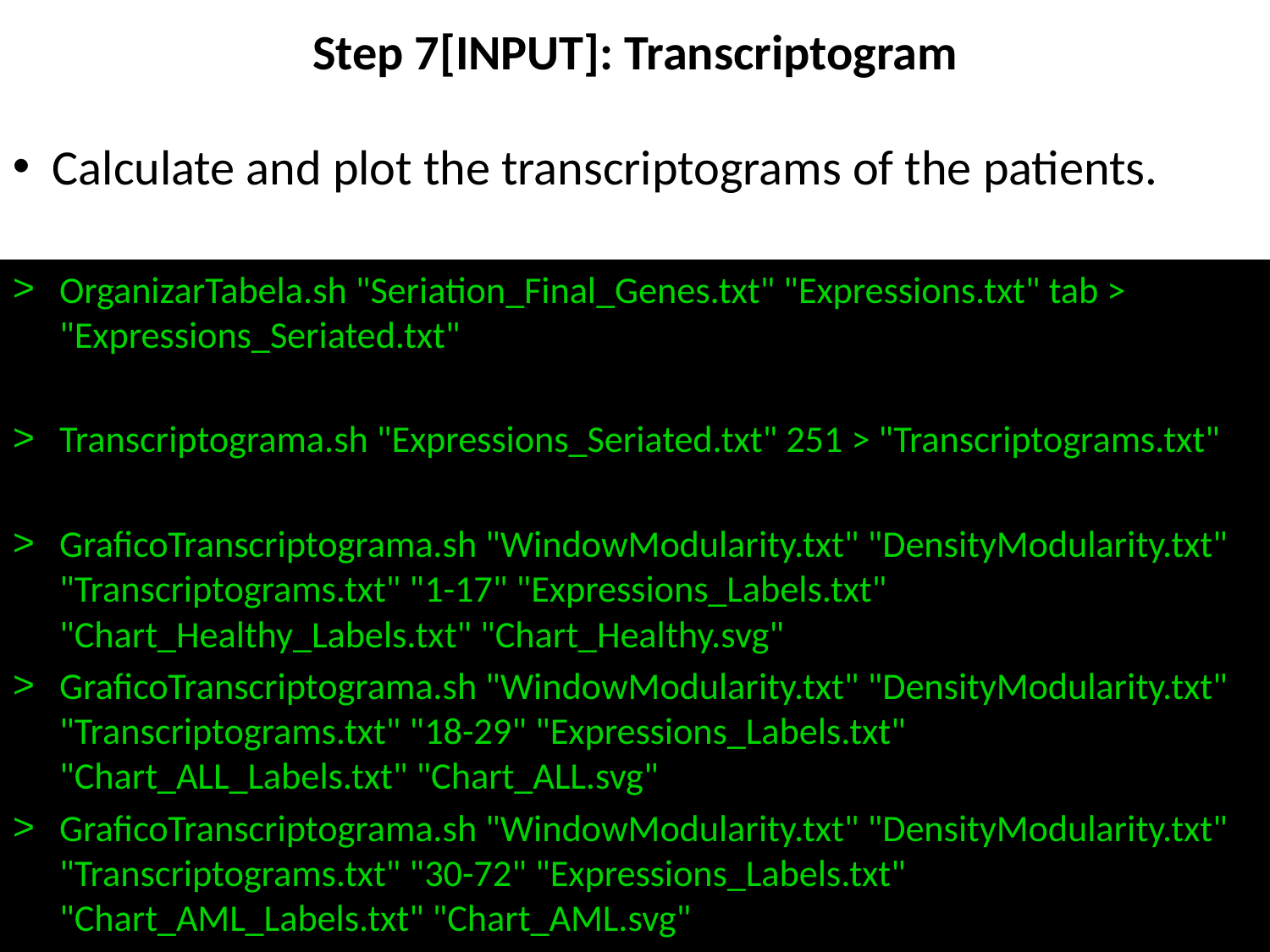

# Step 7[INPUT]: Transcriptogram
Calculate and plot the transcriptograms of the patients.
OrganizarTabela.sh "Seriation_Final_Genes.txt" "Expressions.txt" tab > "Expressions_Seriated.txt"

Transcriptograma.sh "Expressions_Seriated.txt" 251 > "Transcriptograms.txt"

GraficoTranscriptograma.sh "WindowModularity.txt" "DensityModularity.txt" "Transcriptograms.txt" "1-17" "Expressions_Labels.txt" "Chart_Healthy_Labels.txt" "Chart_Healthy.svg"
GraficoTranscriptograma.sh "WindowModularity.txt" "DensityModularity.txt" "Transcriptograms.txt" "18-29" "Expressions_Labels.txt" "Chart_ALL_Labels.txt" "Chart_ALL.svg"
GraficoTranscriptograma.sh "WindowModularity.txt" "DensityModularity.txt" "Transcriptograms.txt" "30-72" "Expressions_Labels.txt" "Chart_AML_Labels.txt" "Chart_AML.svg"